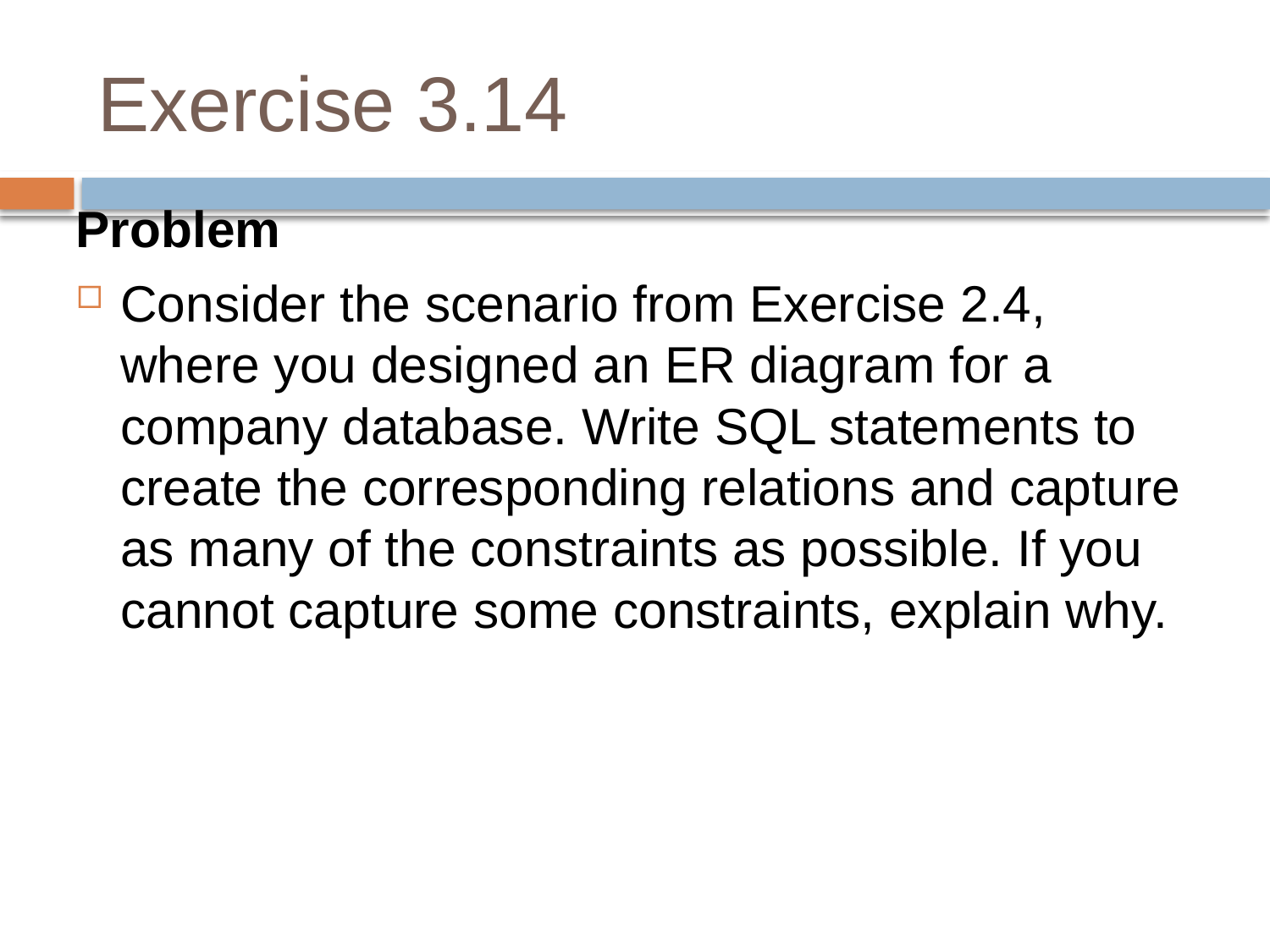

# Exercise 3.14
Problem
Consider the scenario from Exercise 2.4, where you designed an ER diagram for a company database. Write SQL statements to create the corresponding relations and capture as many of the constraints as possible. If you cannot capture some constraints, explain why.